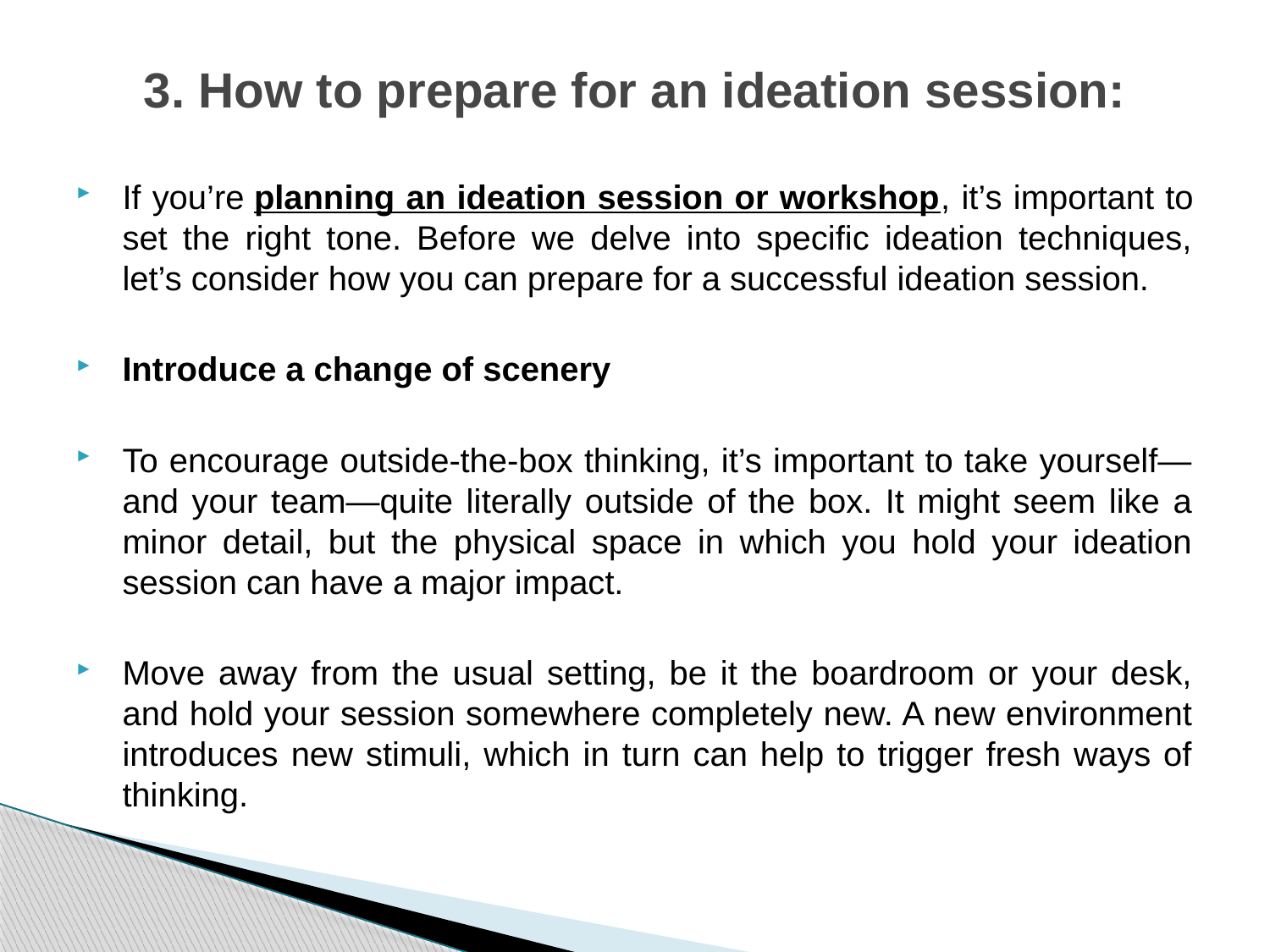

# 3. How to prepare for an ideation session:
If you’re planning an ideation session or workshop, it’s important to set the right tone. Before we delve into specific ideation techniques, let’s consider how you can prepare for a successful ideation session.

Introduce a change of scenery

To encourage outside-the-box thinking, it’s important to take yourself—and your team—quite literally outside of the box. It might seem like a minor detail, but the physical space in which you hold your ideation session can have a major impact.

Move away from the usual setting, be it the boardroom or your desk, and hold your session somewhere completely new. A new environment introduces new stimuli, which in turn can help to trigger fresh ways of thinking.